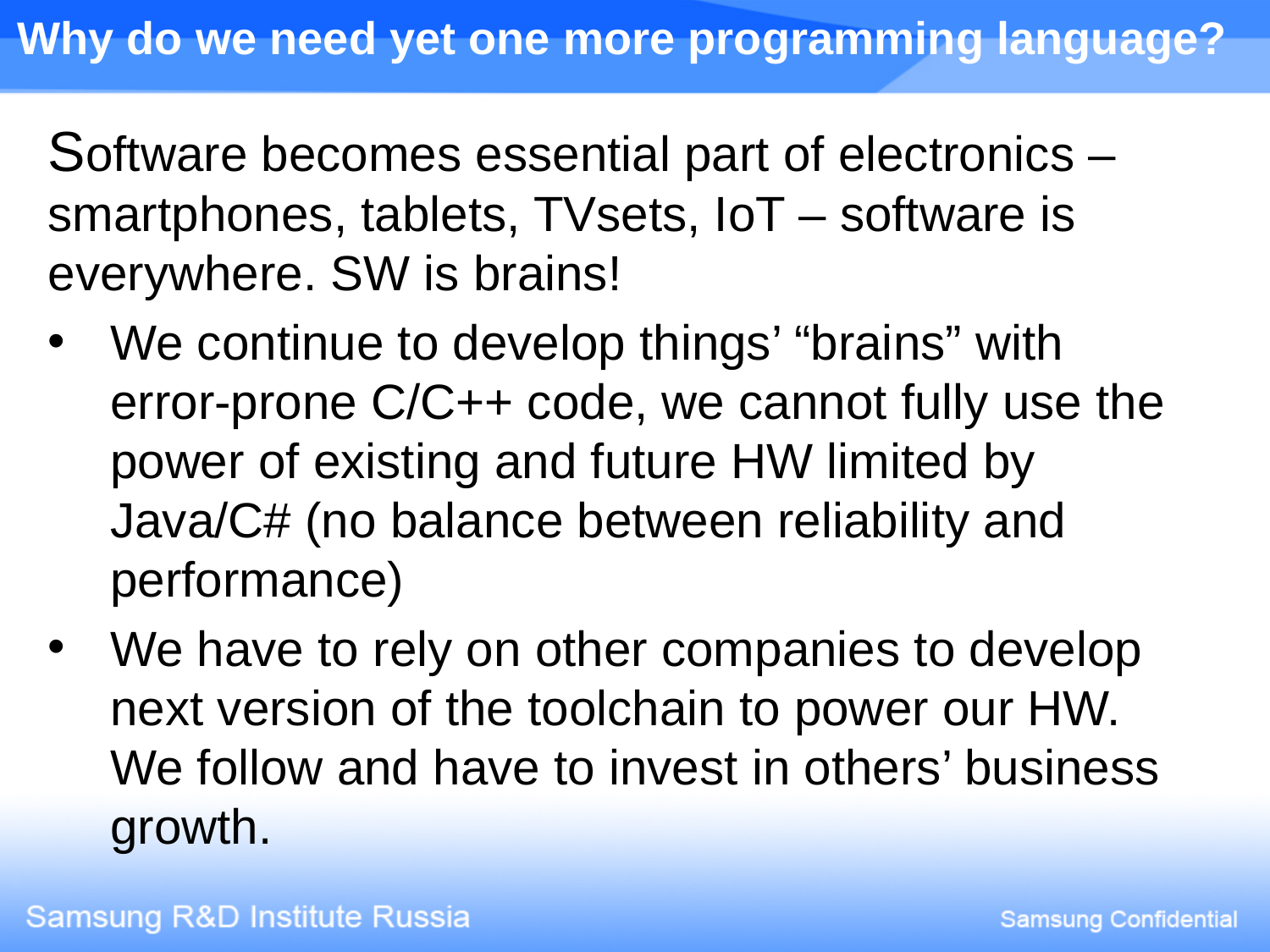

Why do we need yet one more programming language?
Software becomes essential part of electronics –
smartphones, tablets, TVsets, IoT – software is
everywhere. SW is brains!
We continue to develop things’ “brains” with
error-prone C/C++ code, we cannot fully use the
power of existing and future HW limited by
Java/C# (no balance between reliability and
performance)
We have to rely on other companies to develop
next version of the toolchain to power our HW.
We follow and have to invest in others’ business
growth.